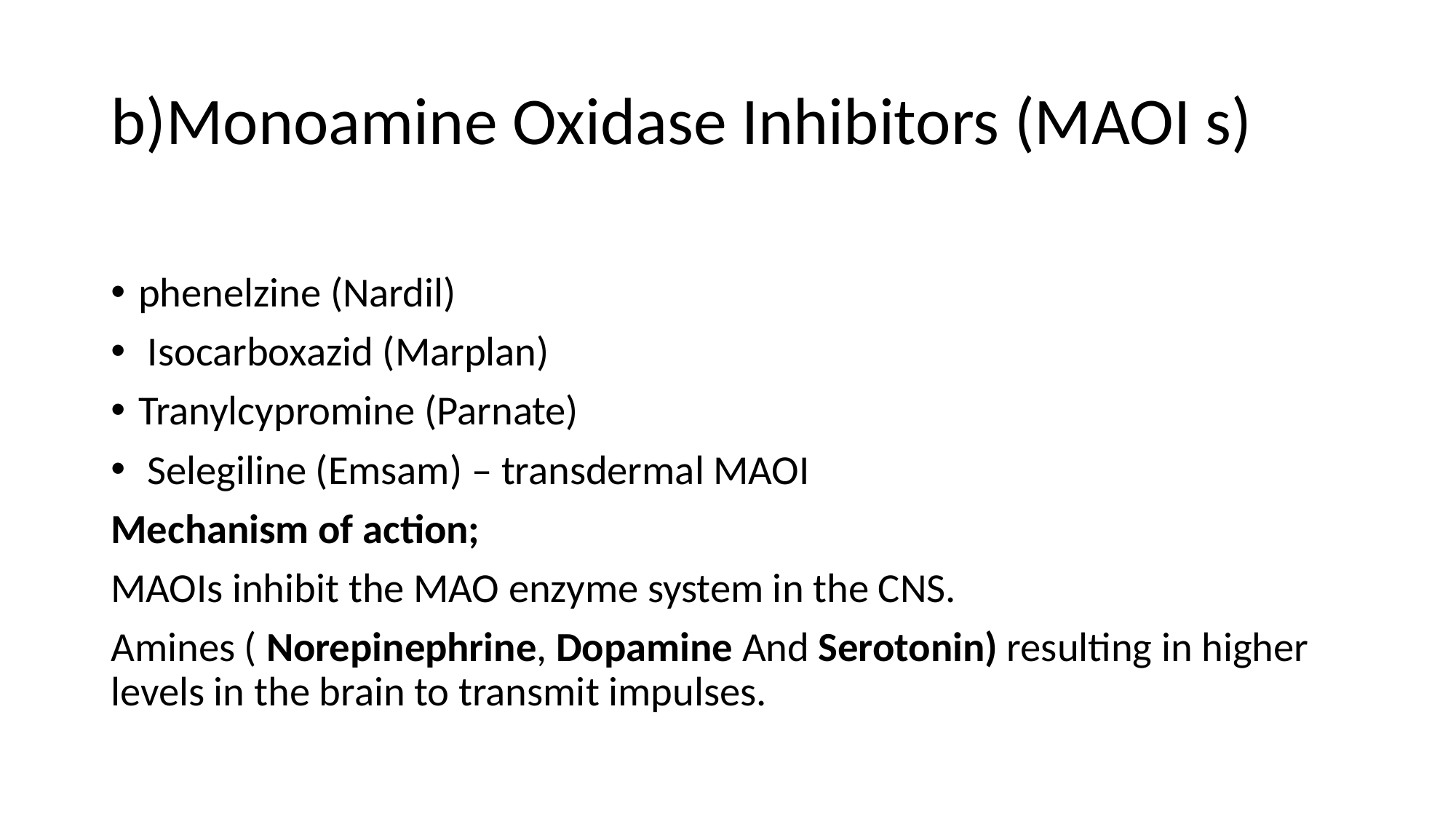

# b)Monoamine Oxidase Inhibitors (MAOI s)

phenelzine (Nardil)
 Isocarboxazid (Marplan)
Tranylcypromine (Parnate)
 Selegiline (Emsam) – transdermal MAOI
Mechanism of action;
MAOIs inhibit the MAO enzyme system in the CNS.
Amines ( Norepinephrine, Dopamine And Serotonin) resulting in higher levels in the brain to transmit impulses.